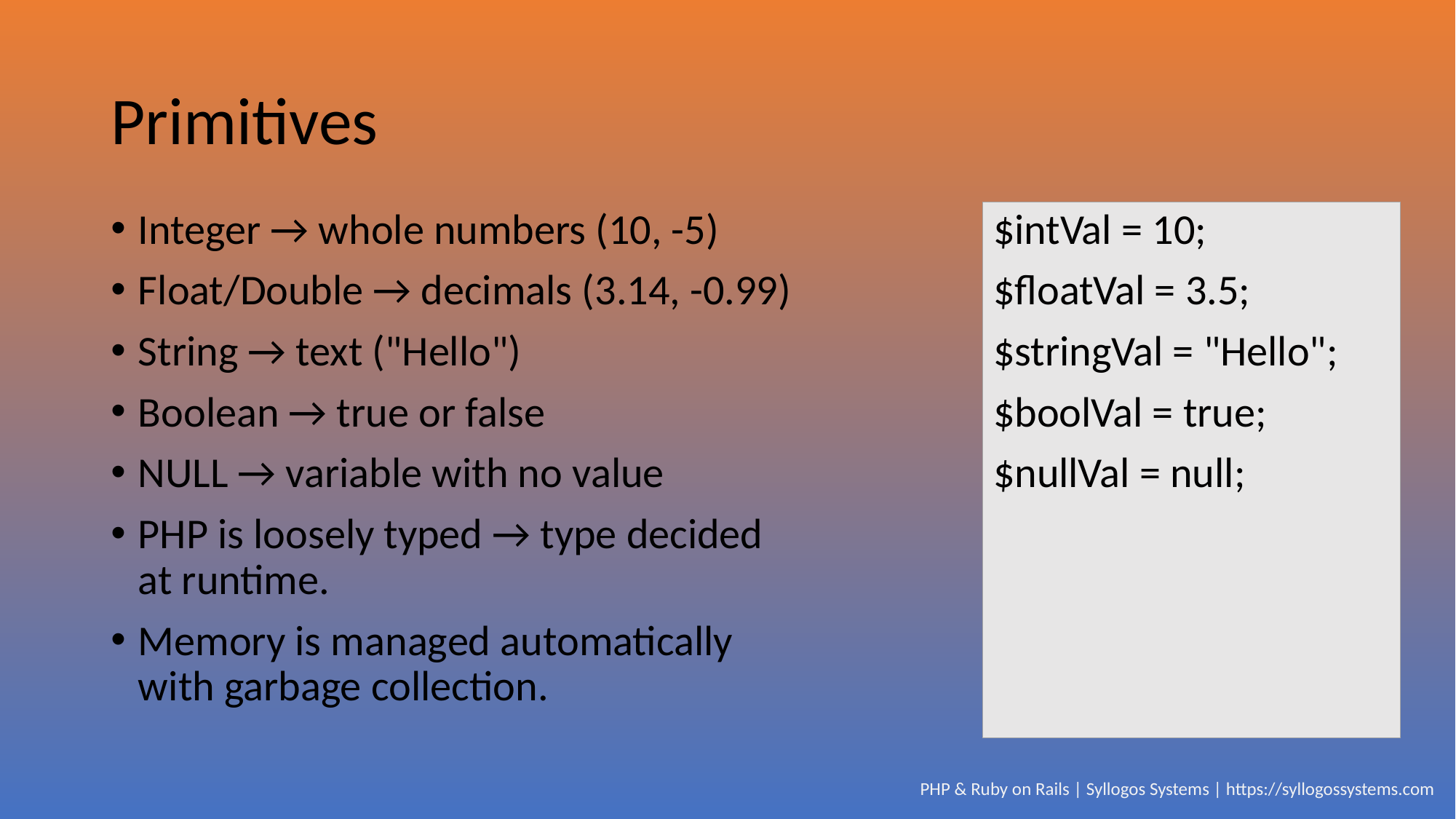

# Primitives
Integer → whole numbers (10, -5)
Float/Double → decimals (3.14, -0.99)
String → text ("Hello")
Boolean → true or false
NULL → variable with no value
PHP is loosely typed → type decided at runtime.
Memory is managed automatically with garbage collection.
$intVal = 10;
$floatVal = 3.5;
$stringVal = "Hello";
$boolVal = true;
$nullVal = null;
PHP & Ruby on Rails | Syllogos Systems | https://syllogossystems.com